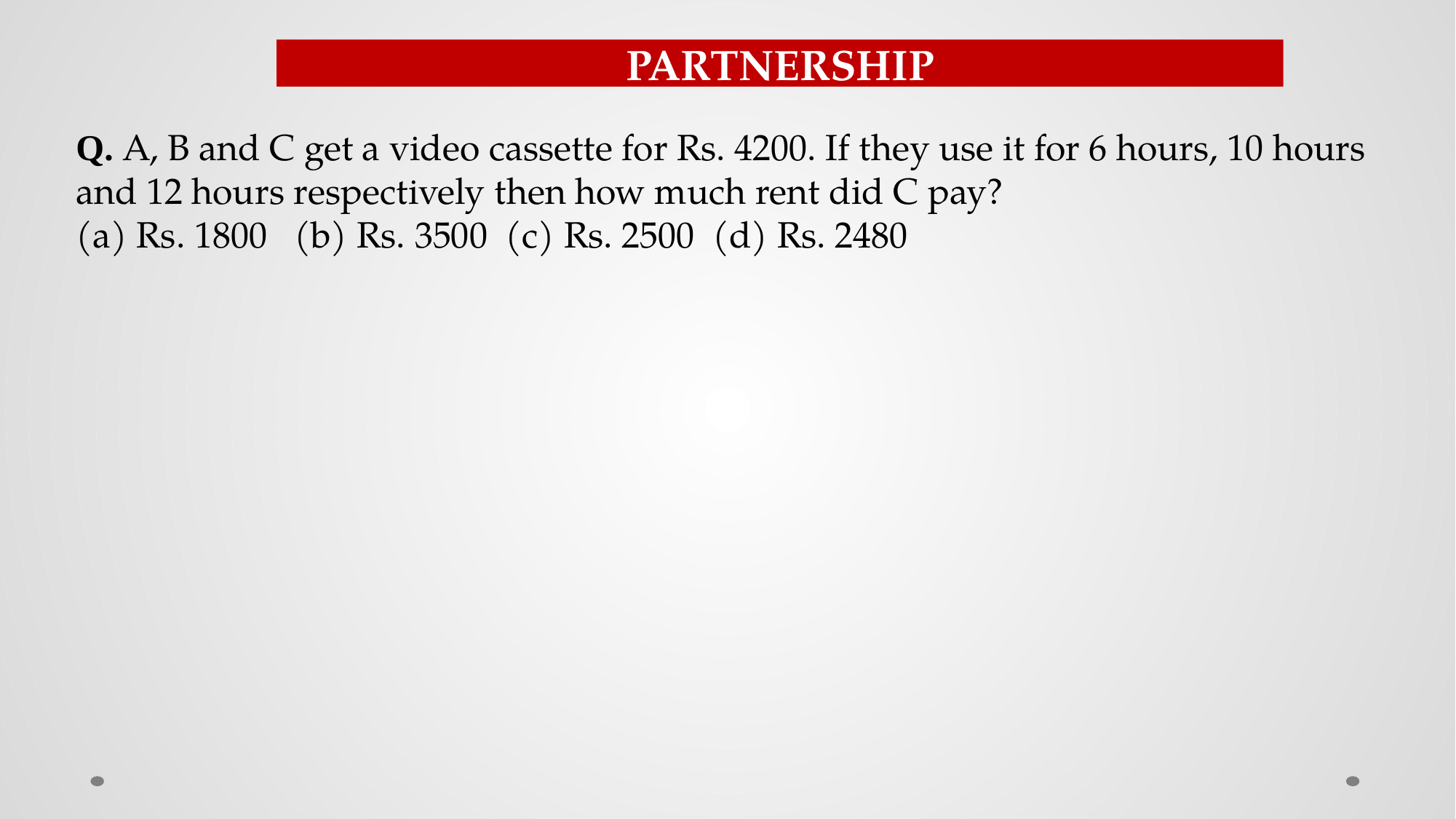

PARTNERSHIP

Q. A, B and C get a video cassette for Rs. 4200. If they use it for 6 hours, 10 hours and 12 hours respectively then how much rent did C pay?
(a) Rs. 1800   (b) Rs. 3500  (c) Rs. 2500  (d) Rs. 2480